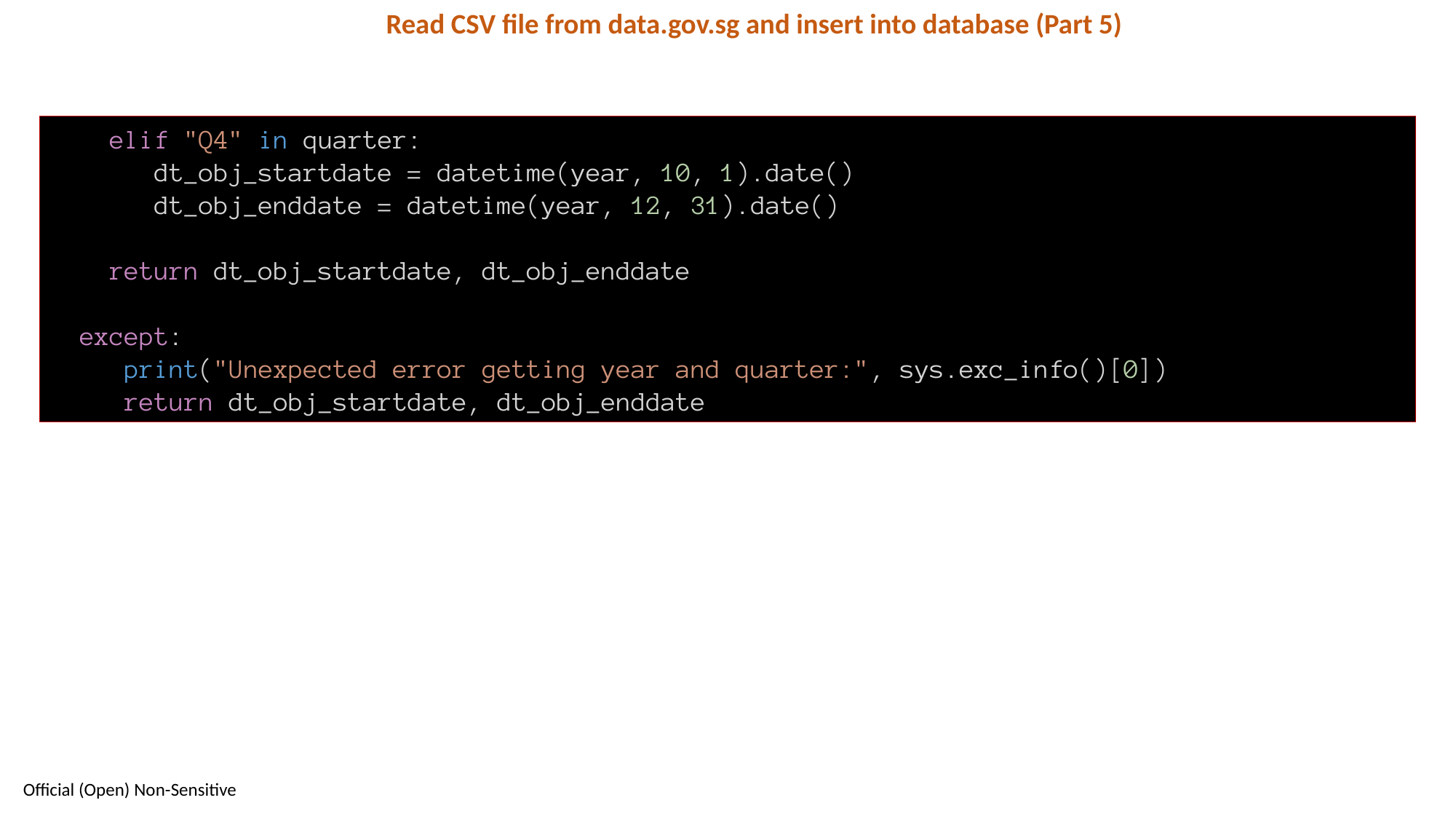

Read CSV file from data.gov.sg and insert into database (Part 5)
    elif "Q4" in quarter:
       dt_obj_startdate = datetime(year, 10, 1).date()
       dt_obj_enddate = datetime(year, 12, 31).date()

    return dt_obj_startdate, dt_obj_enddate
  except:
     print("Unexpected error getting year and quarter:", sys.exc_info()[0])
     return dt_obj_startdate, dt_obj_enddate
53
Official (Open) Non-Sensitive